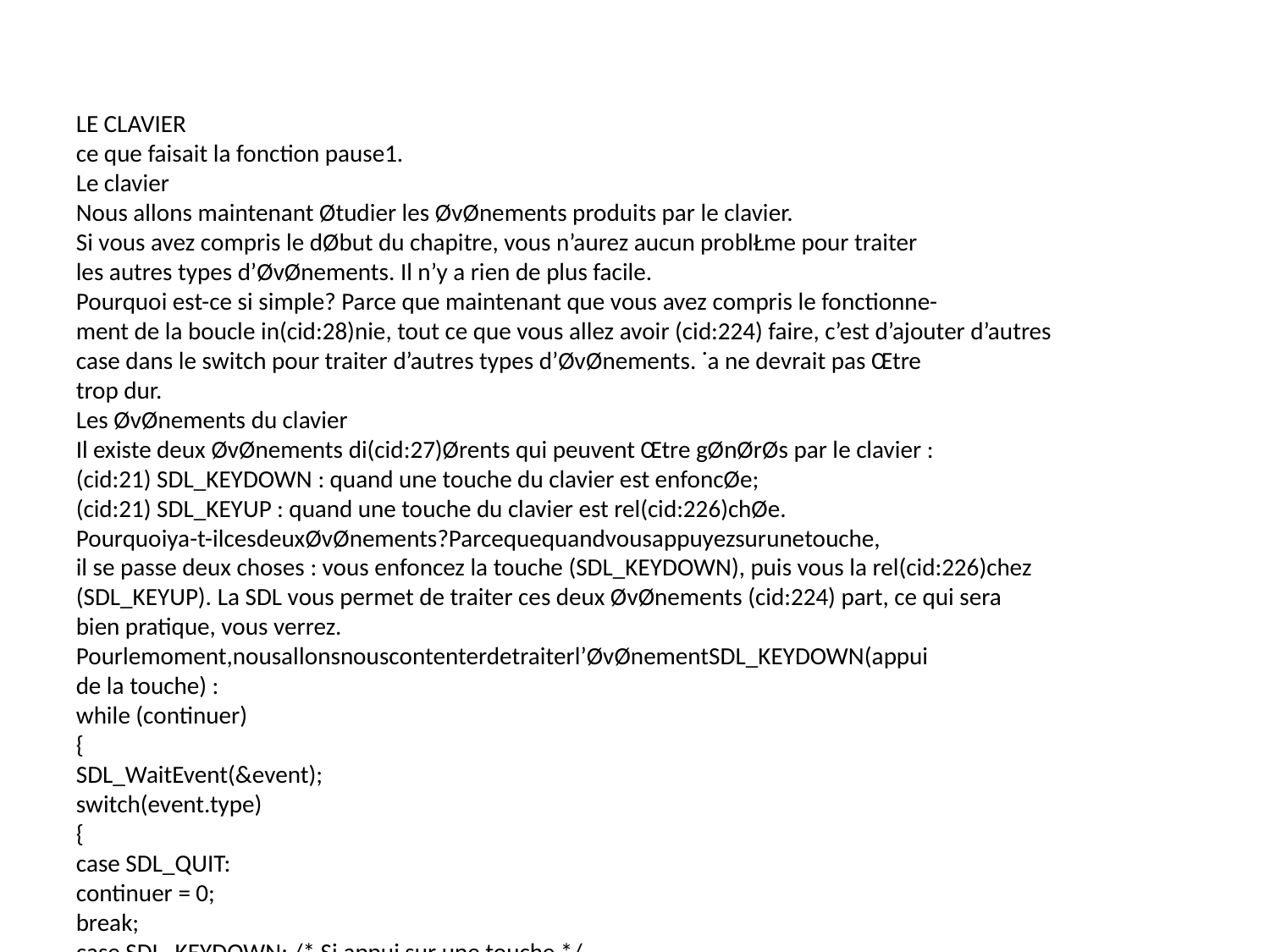

LE CLAVIER
ce que faisait la fonction pause1.
Le clavier
Nous allons maintenant Øtudier les ØvØnements produits par le clavier.
Si vous avez compris le dØbut du chapitre, vous n’aurez aucun problŁme pour traiter
les autres types d’ØvØnements. Il n’y a rien de plus facile.
Pourquoi est-ce si simple? Parce que maintenant que vous avez compris le fonctionne-
ment de la boucle in(cid:28)nie, tout ce que vous allez avoir (cid:224) faire, c’est d’ajouter d’autres
case dans le switch pour traiter d’autres types d’ØvØnements. ˙a ne devrait pas Œtre
trop dur.
Les ØvØnements du clavier
Il existe deux ØvØnements di(cid:27)Ørents qui peuvent Œtre gØnØrØs par le clavier :
(cid:21) SDL_KEYDOWN : quand une touche du clavier est enfoncØe;
(cid:21) SDL_KEYUP : quand une touche du clavier est rel(cid:226)chØe.
Pourquoiya-t-ilcesdeuxØvØnements?Parcequequandvousappuyezsurunetouche,
il se passe deux choses : vous enfoncez la touche (SDL_KEYDOWN), puis vous la rel(cid:226)chez
(SDL_KEYUP). La SDL vous permet de traiter ces deux ØvØnements (cid:224) part, ce qui sera
bien pratique, vous verrez.
Pourlemoment,nousallonsnouscontenterdetraiterl’ØvØnementSDL_KEYDOWN(appui
de la touche) :
while (continuer)
{
SDL_WaitEvent(&event);
switch(event.type)
{
case SDL_QUIT:
continuer = 0;
break;
case SDL_KEYDOWN: /* Si appui sur une touche */
continuer = 0;
break;
}
}
Si on appuie sur une touche, le programme s’arrŒte. Testez, vous verrez!
1. Comparezaveclecodedelafonctionpause:c’estlemŒme,saufqu’onacettefoistoutmisdans
lemain.Bienentendu,ilestprØfØrabledeplacercecodedansunefonction(cid:224)part,commepause,car
celaallŁgelafonctionmainetlarendpluslisible.
357